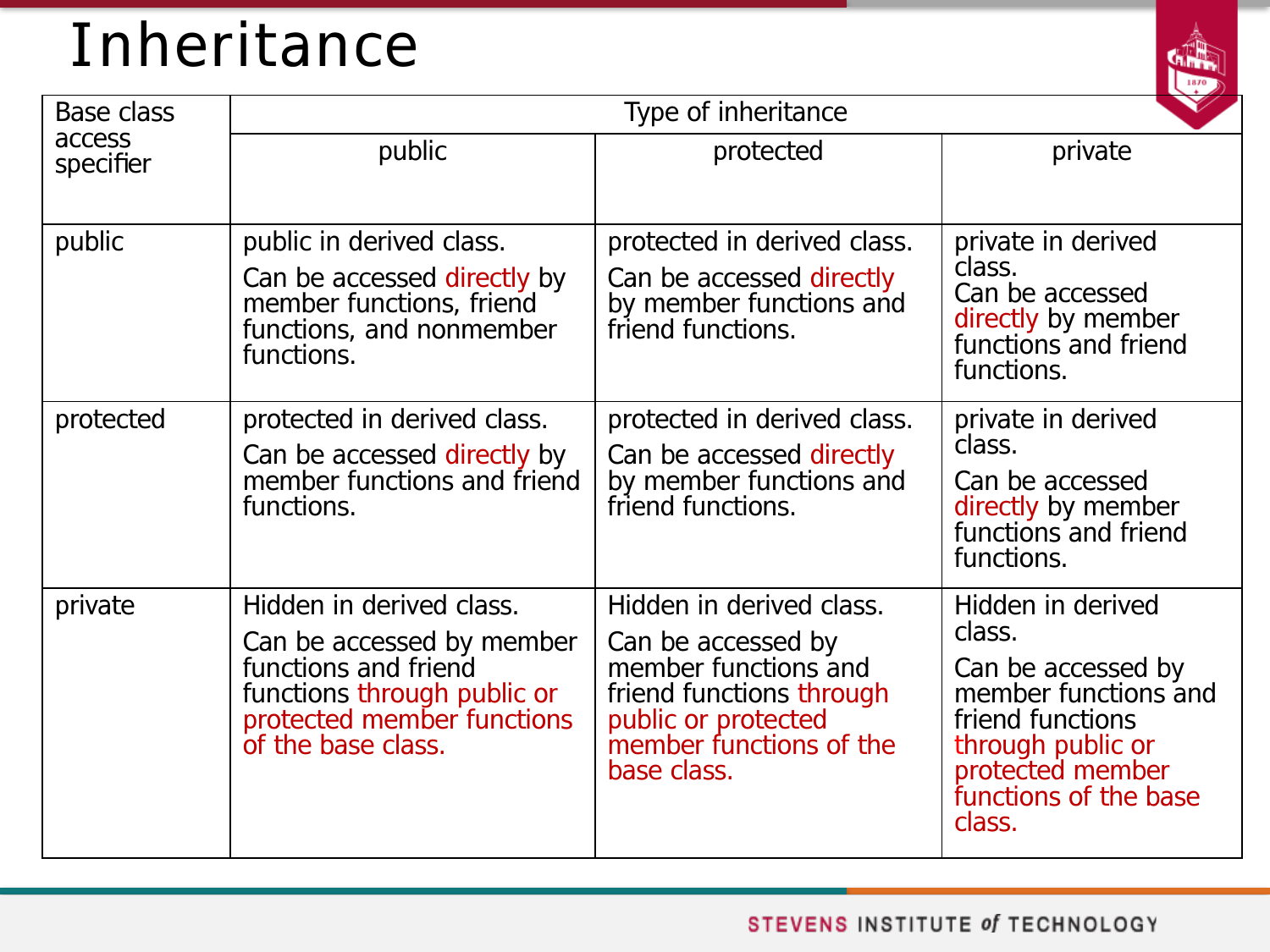

# Inheritance
| Base class access specifier | Type of inheritance |  |  |
| --- | --- | --- | --- |
|  | public | protected | private |
| public | public in derived class. Can be accessed directly by member functions, friend functions, and nonmember functions. | protected in derived class. Can be accessed directly by member functions and friend functions. | private in derived class. Can be accessed directly by member functions and friend functions. |
| protected | protected in derived class. Can be accessed directly by member functions and friend functions. | protected in derived class. Can be accessed directly by member functions and friend functions. | private in derived class. Can be accessed directly by member functions and friend functions. |
| private | Hidden in derived class. Can be accessed by member functions and friend functions through public or protected member functions of the base class. | Hidden in derived class. Can be accessed by member functions and friend functions through public or protected member functions of the base class. | Hidden in derived class. Can be accessed by member functions and friend functions through public or protected member functions of the base class. |